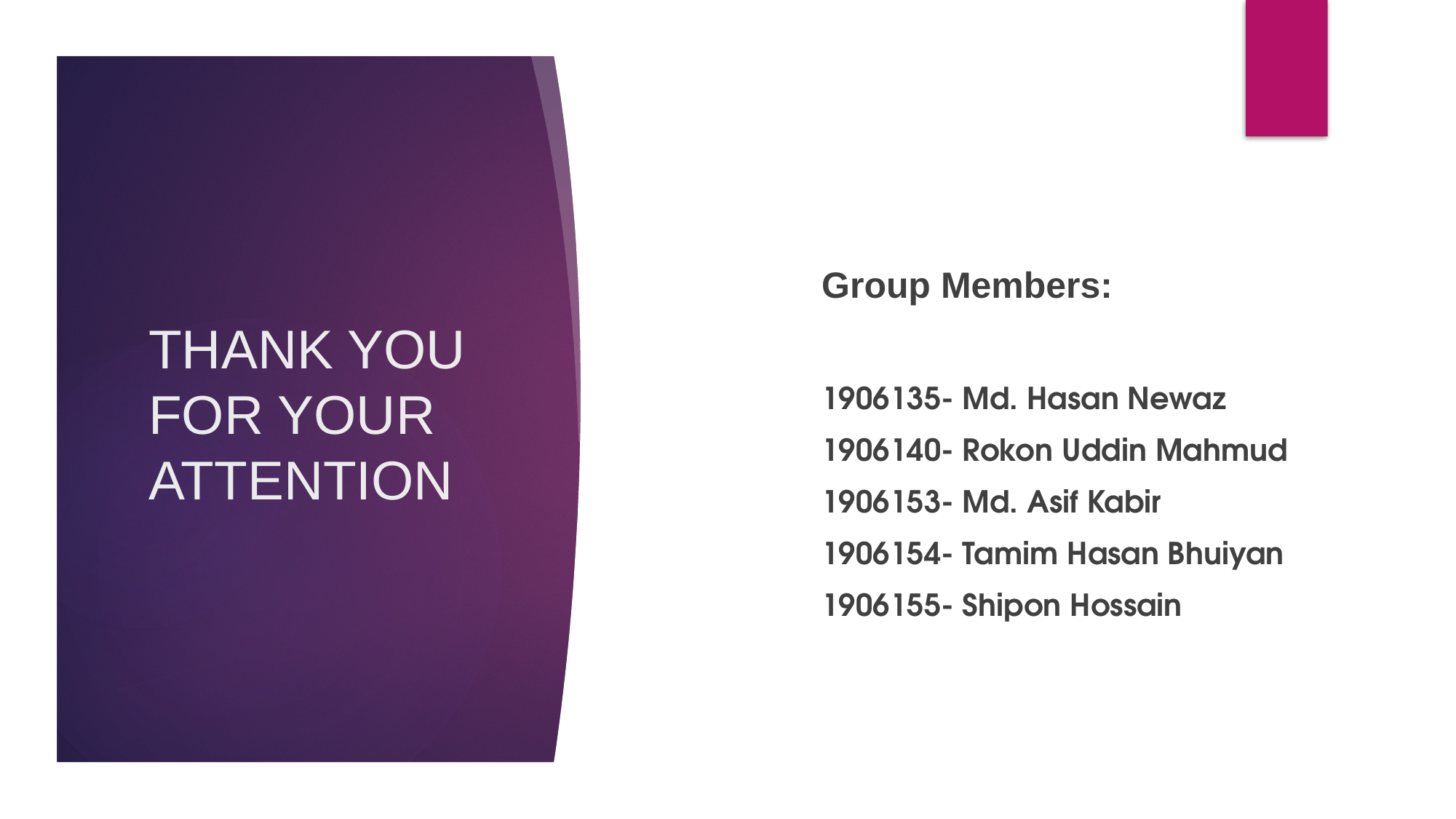

Group Members:

1906135- Md. Hasan Newaz
1906140- Rokon Uddin Mahmud
1906153- Md. Asif Kabir
1906154- Tamim Hasan Bhuiyan
1906155- Shipon Hossain
# THANK YOU FOR YOUR ATTENTION